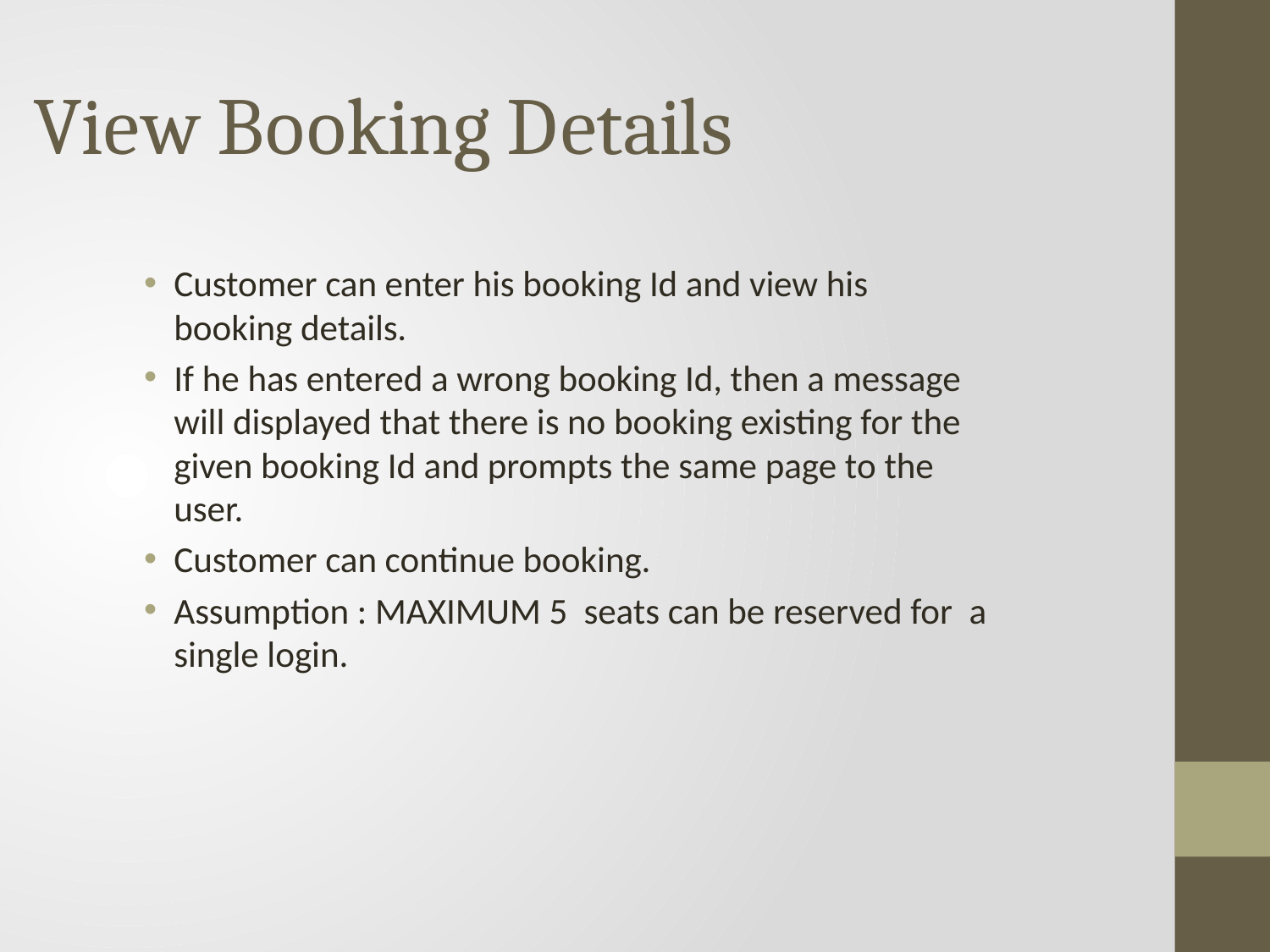

# View Booking Details
Customer can enter his booking Id and view his booking details.
If he has entered a wrong booking Id, then a message will displayed that there is no booking existing for the given booking Id and prompts the same page to the user.
Customer can continue booking.
Assumption : MAXIMUM 5  seats can be reserved for  a single login.